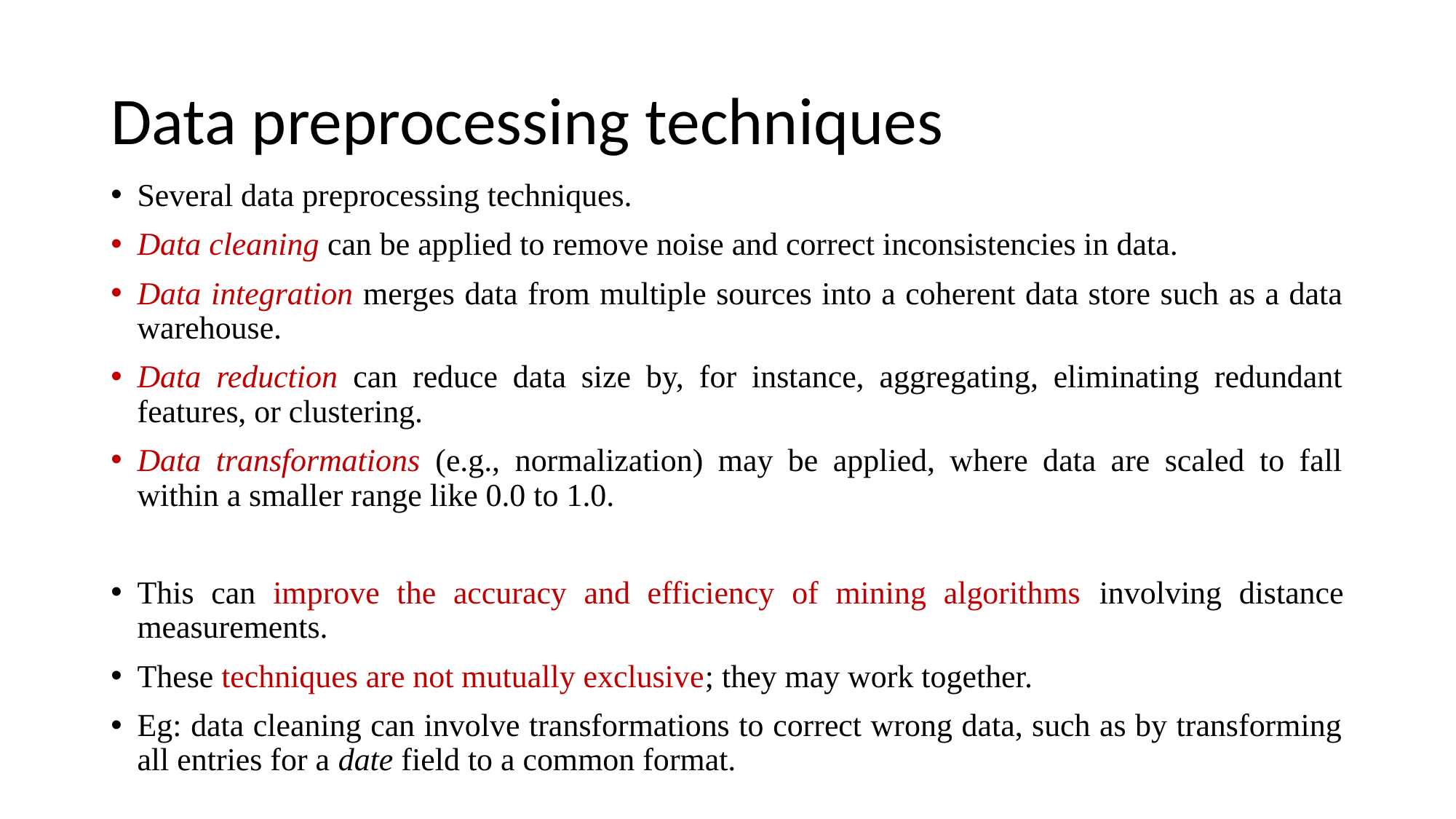

# Data preprocessing techniques
Several data preprocessing techniques.
Data cleaning can be applied to remove noise and correct inconsistencies in data.
Data integration merges data from multiple sources into a coherent data store such as a data warehouse.
Data reduction can reduce data size by, for instance, aggregating, eliminating redundant features, or clustering.
Data transformations (e.g., normalization) may be applied, where data are scaled to fall within a smaller range like 0.0 to 1.0.

This can improve the accuracy and efficiency of mining algorithms involving distance measurements.
These techniques are not mutually exclusive; they may work together.
Eg: data cleaning can involve transformations to correct wrong data, such as by transforming all entries for a date field to a common format.